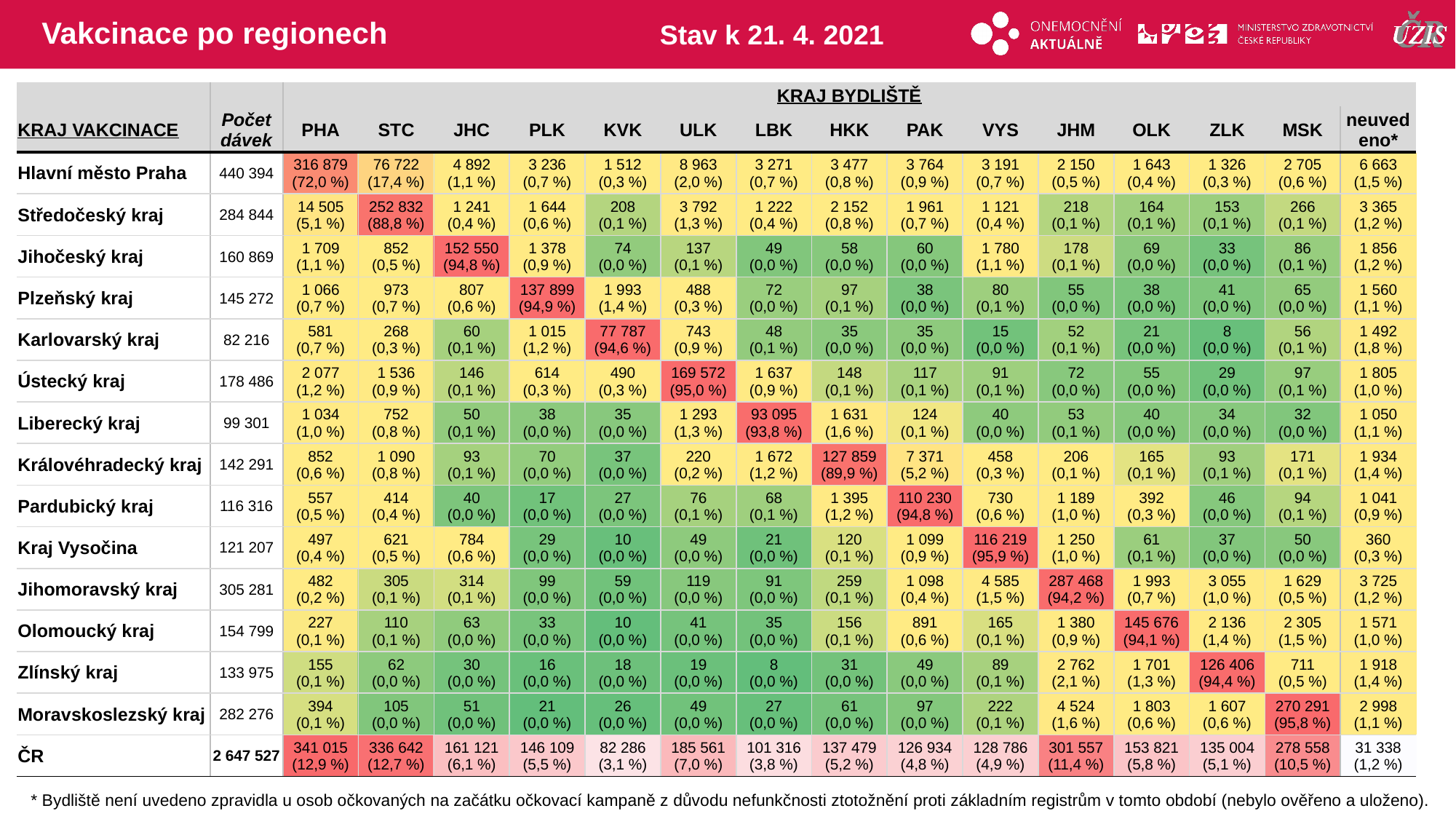

# Vakcinace po regionech
Stav k 21. 4. 2021
|  |  | KRAJ BYDLIŠTĚ |  |  |  |  |  |  |  |  |  |  |  |  |  |  |
| --- | --- | --- | --- | --- | --- | --- | --- | --- | --- | --- | --- | --- | --- | --- | --- | --- |
| KRAJ VAKCINACE | Počet dávek | PHA | STC | JHC | PLK | KVK | ULK | LBK | HKK | PAK | VYS | JHM | OLK | ZLK | MSK | neuvedeno\* |
| Hlavní město Praha | 440 394 | 316 879 (72,0 %) | 76 722 (17,4 %) | 4 892 (1,1 %) | 3 236 (0,7 %) | 1 512 (0,3 %) | 8 963 (2,0 %) | 3 271 (0,7 %) | 3 477 (0,8 %) | 3 764 (0,9 %) | 3 191 (0,7 %) | 2 150 (0,5 %) | 1 643 (0,4 %) | 1 326 (0,3 %) | 2 705 (0,6 %) | 6 663 (1,5 %) |
| Středočeský kraj | 284 844 | 14 505 (5,1 %) | 252 832 (88,8 %) | 1 241 (0,4 %) | 1 644 (0,6 %) | 208 (0,1 %) | 3 792 (1,3 %) | 1 222 (0,4 %) | 2 152 (0,8 %) | 1 961 (0,7 %) | 1 121 (0,4 %) | 218 (0,1 %) | 164 (0,1 %) | 153 (0,1 %) | 266 (0,1 %) | 3 365 (1,2 %) |
| Jihočeský kraj | 160 869 | 1 709 (1,1 %) | 852 (0,5 %) | 152 550 (94,8 %) | 1 378 (0,9 %) | 74 (0,0 %) | 137 (0,1 %) | 49 (0,0 %) | 58 (0,0 %) | 60 (0,0 %) | 1 780 (1,1 %) | 178 (0,1 %) | 69 (0,0 %) | 33 (0,0 %) | 86 (0,1 %) | 1 856 (1,2 %) |
| Plzeňský kraj | 145 272 | 1 066 (0,7 %) | 973 (0,7 %) | 807 (0,6 %) | 137 899 (94,9 %) | 1 993 (1,4 %) | 488 (0,3 %) | 72 (0,0 %) | 97 (0,1 %) | 38 (0,0 %) | 80 (0,1 %) | 55 (0,0 %) | 38 (0,0 %) | 41 (0,0 %) | 65 (0,0 %) | 1 560 (1,1 %) |
| Karlovarský kraj | 82 216 | 581 (0,7 %) | 268 (0,3 %) | 60 (0,1 %) | 1 015 (1,2 %) | 77 787 (94,6 %) | 743 (0,9 %) | 48 (0,1 %) | 35 (0,0 %) | 35 (0,0 %) | 15 (0,0 %) | 52 (0,1 %) | 21 (0,0 %) | 8 (0,0 %) | 56 (0,1 %) | 1 492 (1,8 %) |
| Ústecký kraj | 178 486 | 2 077 (1,2 %) | 1 536 (0,9 %) | 146 (0,1 %) | 614 (0,3 %) | 490 (0,3 %) | 169 572 (95,0 %) | 1 637 (0,9 %) | 148 (0,1 %) | 117 (0,1 %) | 91 (0,1 %) | 72 (0,0 %) | 55 (0,0 %) | 29 (0,0 %) | 97 (0,1 %) | 1 805 (1,0 %) |
| Liberecký kraj | 99 301 | 1 034 (1,0 %) | 752 (0,8 %) | 50 (0,1 %) | 38 (0,0 %) | 35 (0,0 %) | 1 293 (1,3 %) | 93 095 (93,8 %) | 1 631 (1,6 %) | 124 (0,1 %) | 40 (0,0 %) | 53 (0,1 %) | 40 (0,0 %) | 34 (0,0 %) | 32 (0,0 %) | 1 050 (1,1 %) |
| Královéhradecký kraj | 142 291 | 852 (0,6 %) | 1 090 (0,8 %) | 93 (0,1 %) | 70 (0,0 %) | 37 (0,0 %) | 220 (0,2 %) | 1 672 (1,2 %) | 127 859 (89,9 %) | 7 371 (5,2 %) | 458 (0,3 %) | 206 (0,1 %) | 165 (0,1 %) | 93 (0,1 %) | 171 (0,1 %) | 1 934 (1,4 %) |
| Pardubický kraj | 116 316 | 557 (0,5 %) | 414 (0,4 %) | 40 (0,0 %) | 17 (0,0 %) | 27 (0,0 %) | 76 (0,1 %) | 68 (0,1 %) | 1 395 (1,2 %) | 110 230 (94,8 %) | 730 (0,6 %) | 1 189 (1,0 %) | 392 (0,3 %) | 46 (0,0 %) | 94 (0,1 %) | 1 041 (0,9 %) |
| Kraj Vysočina | 121 207 | 497 (0,4 %) | 621 (0,5 %) | 784 (0,6 %) | 29 (0,0 %) | 10 (0,0 %) | 49 (0,0 %) | 21 (0,0 %) | 120 (0,1 %) | 1 099 (0,9 %) | 116 219 (95,9 %) | 1 250 (1,0 %) | 61 (0,1 %) | 37 (0,0 %) | 50 (0,0 %) | 360 (0,3 %) |
| Jihomoravský kraj | 305 281 | 482 (0,2 %) | 305 (0,1 %) | 314 (0,1 %) | 99 (0,0 %) | 59 (0,0 %) | 119 (0,0 %) | 91 (0,0 %) | 259 (0,1 %) | 1 098 (0,4 %) | 4 585 (1,5 %) | 287 468 (94,2 %) | 1 993 (0,7 %) | 3 055 (1,0 %) | 1 629 (0,5 %) | 3 725 (1,2 %) |
| Olomoucký kraj | 154 799 | 227 (0,1 %) | 110 (0,1 %) | 63 (0,0 %) | 33 (0,0 %) | 10 (0,0 %) | 41 (0,0 %) | 35 (0,0 %) | 156 (0,1 %) | 891 (0,6 %) | 165 (0,1 %) | 1 380 (0,9 %) | 145 676 (94,1 %) | 2 136 (1,4 %) | 2 305 (1,5 %) | 1 571 (1,0 %) |
| Zlínský kraj | 133 975 | 155 (0,1 %) | 62 (0,0 %) | 30 (0,0 %) | 16 (0,0 %) | 18 (0,0 %) | 19 (0,0 %) | 8 (0,0 %) | 31 (0,0 %) | 49 (0,0 %) | 89 (0,1 %) | 2 762 (2,1 %) | 1 701 (1,3 %) | 126 406 (94,4 %) | 711 (0,5 %) | 1 918 (1,4 %) |
| Moravskoslezský kraj | 282 276 | 394 (0,1 %) | 105 (0,0 %) | 51 (0,0 %) | 21 (0,0 %) | 26 (0,0 %) | 49 (0,0 %) | 27 (0,0 %) | 61 (0,0 %) | 97 (0,0 %) | 222 (0,1 %) | 4 524 (1,6 %) | 1 803 (0,6 %) | 1 607 (0,6 %) | 270 291 (95,8 %) | 2 998 (1,1 %) |
| ČR | 2 647 527 | 341 015 (12,9 %) | 336 642 (12,7 %) | 161 121 (6,1 %) | 146 109 (5,5 %) | 82 286 (3,1 %) | 185 561 (7,0 %) | 101 316 (3,8 %) | 137 479 (5,2 %) | 126 934 (4,8 %) | 128 786 (4,9 %) | 301 557 (11,4 %) | 153 821 (5,8 %) | 135 004 (5,1 %) | 278 558 (10,5 %) | 31 338 (1,2 %) |
|  |  |  |  |  |  |  |  |  |  |  |  |  |  |  |
| --- | --- | --- | --- | --- | --- | --- | --- | --- | --- | --- | --- | --- | --- | --- |
|  |  |  |  |  |  |  |  |  |  |  |  |  |  |  |
|  |  |  |  |  |  |  |  |  |  |  |  |  |  |  |
|  |  |  |  |  |  |  |  |  |  |  |  |  |  |  |
|  |  |  |  |  |  |  |  |  |  |  |  |  |  |  |
|  |  |  |  |  |  |  |  |  |  |  |  |  |  |  |
|  |  |  |  |  |  |  |  |  |  |  |  |  |  |  |
|  |  |  |  |  |  |  |  |  |  |  |  |  |  |  |
|  |  |  |  |  |  |  |  |  |  |  |  |  |  |  |
|  |  |  |  |  |  |  |  |  |  |  |  |  |  |  |
|  |  |  |  |  |  |  |  |  |  |  |  |  |  |  |
|  |  |  |  |  |  |  |  |  |  |  |  |  |  |  |
|  |  |  |  |  |  |  |  |  |  |  |  |  |  |  |
|  |  |  |  |  |  |  |  |  |  |  |  |  |  |  |
|  |  |  |  |  |  |  |  |  |  |  |  |  |  |  |
* Bydliště není uvedeno zpravidla u osob očkovaných na začátku očkovací kampaně z důvodu nefunkčnosti ztotožnění proti základním registrům v tomto období (nebylo ověřeno a uloženo).